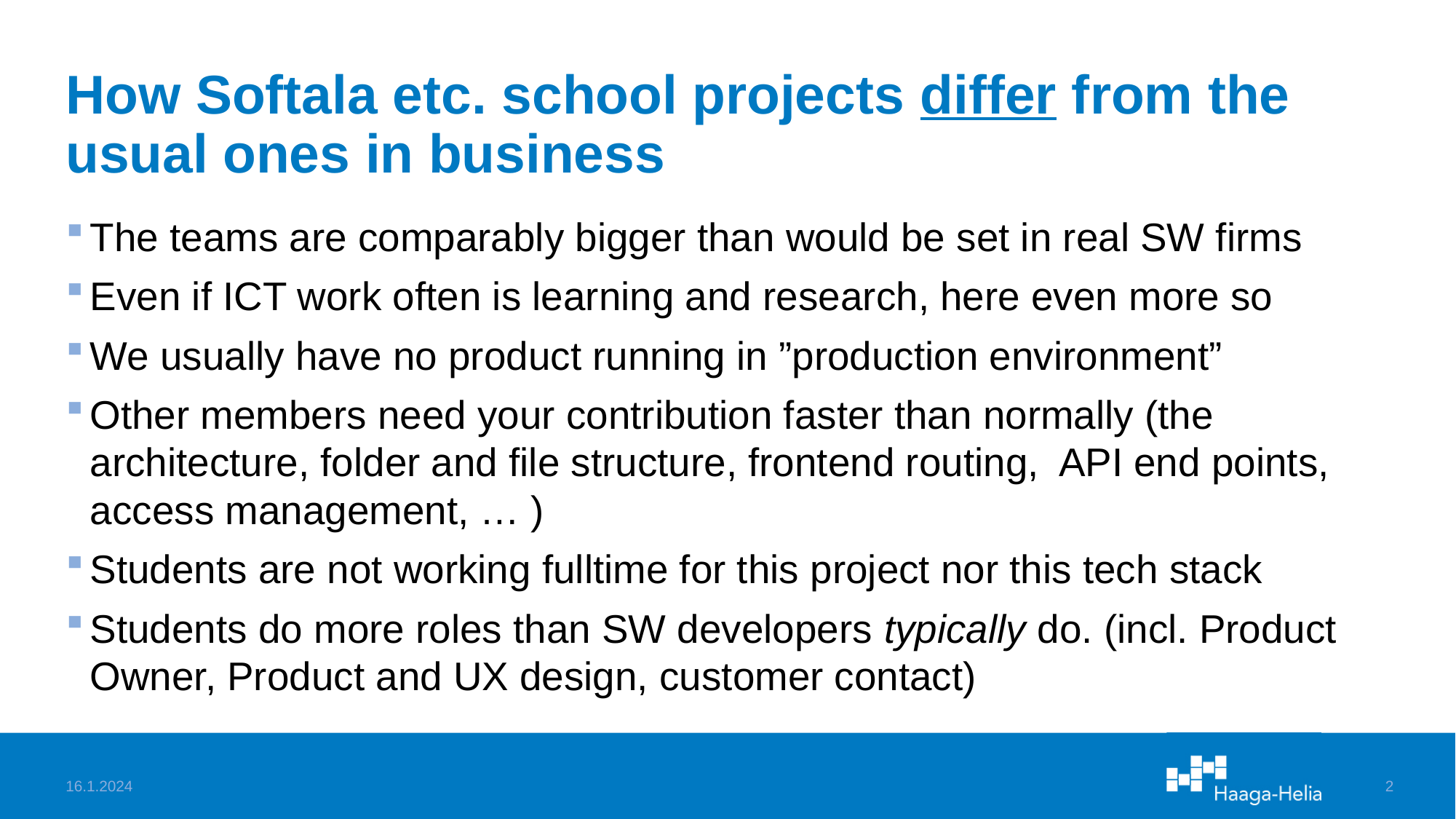

# How Softala etc. school projects differ from the usual ones in business
The teams are comparably bigger than would be set in real SW firms
Even if ICT work often is learning and research, here even more so
We usually have no product running in ”production environment”
Other members need your contribution faster than normally (the architecture, folder and file structure, frontend routing,  API end points, access management, … )
Students are not working fulltime for this project nor this tech stack
Students do more roles than SW developers typically do. (incl. Product Owner, Product and UX design, customer contact)
16.1.2024

2